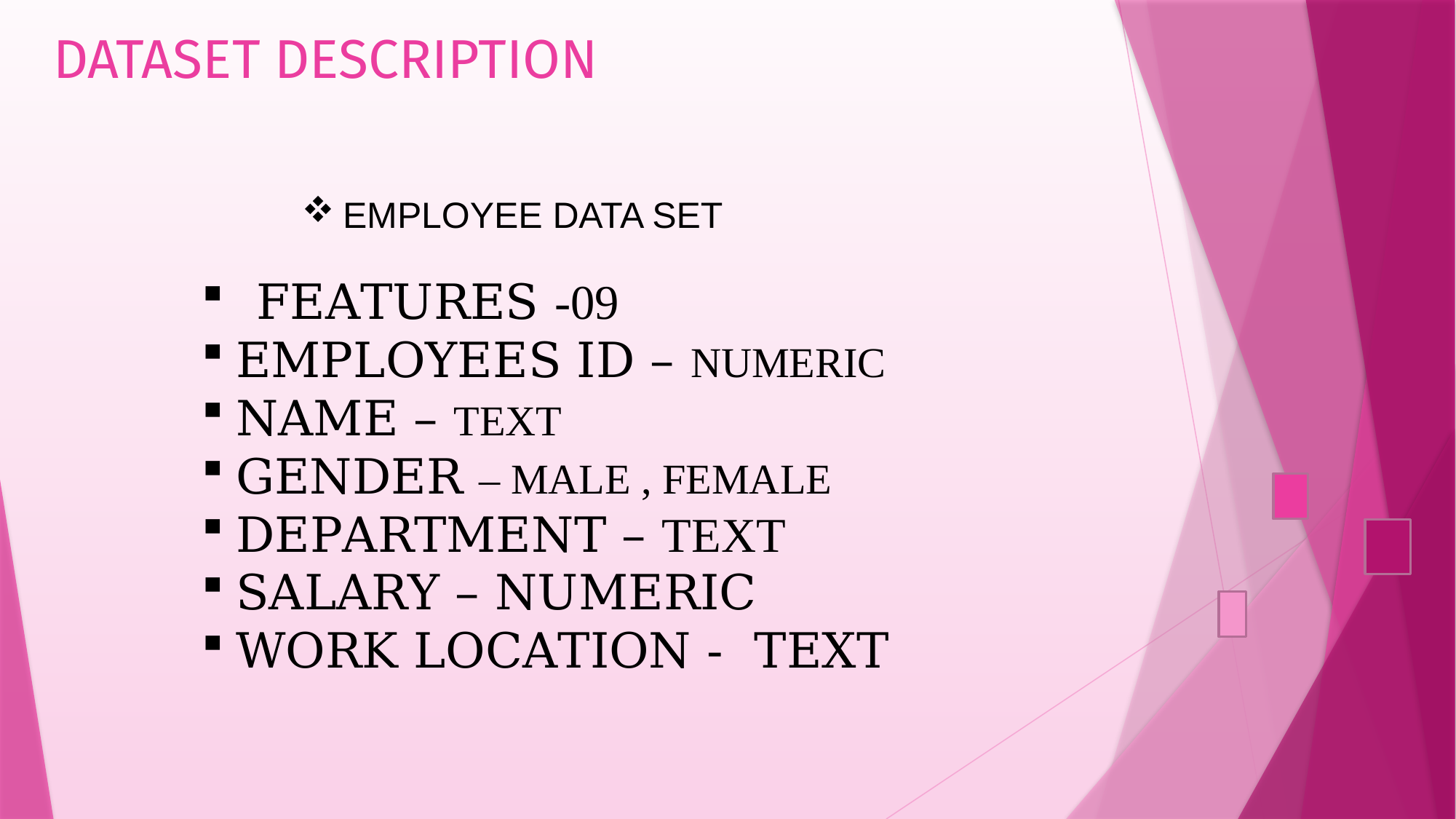

# DATASET DESCRIPTION
EMPLOYEE DATA SET
FEATURES -09
EMPLOYEES ID – NUMERIC
NAME – TEXT
GENDER – MALE , FEMALE
DEPARTMENT – TEXT
SALARY – NUMERIC
WORK LOCATION -  TEXT